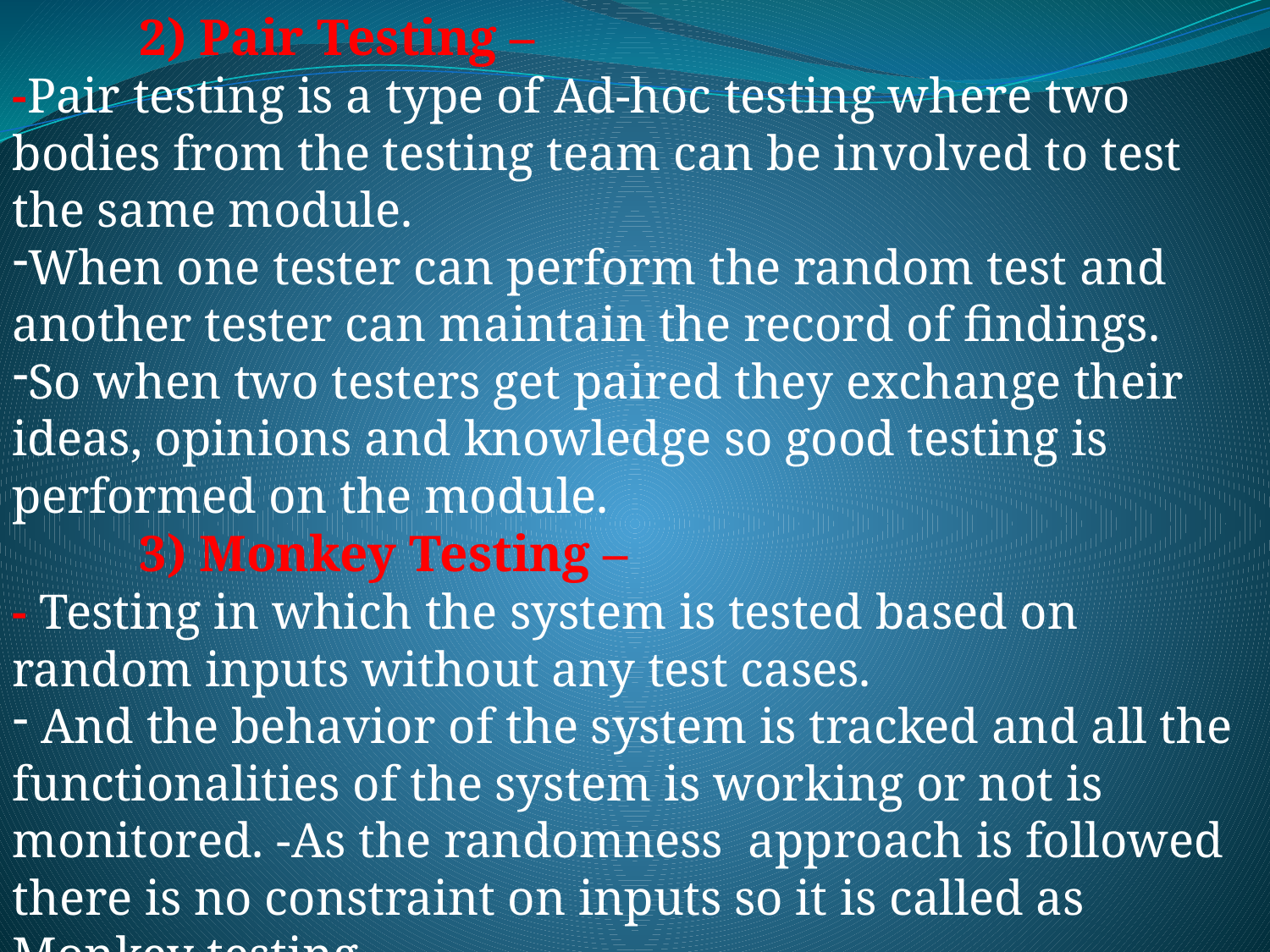

2) Pair Testing – 
-Pair testing is a type of Ad-hoc testing where two bodies from the testing team can be involved to test the same module.
When one tester can perform the random test and another tester can maintain the record of findings.
So when two testers get paired they exchange their ideas, opinions and knowledge so good testing is performed on the module. 
	3) Monkey Testing – 
- Testing in which the system is tested based on random inputs without any test cases.
 And the behavior of the system is tracked and all the functionalities of the system is working or not is monitored. -As the randomness  approach is followed there is no constraint on inputs so it is called as Monkey testing.